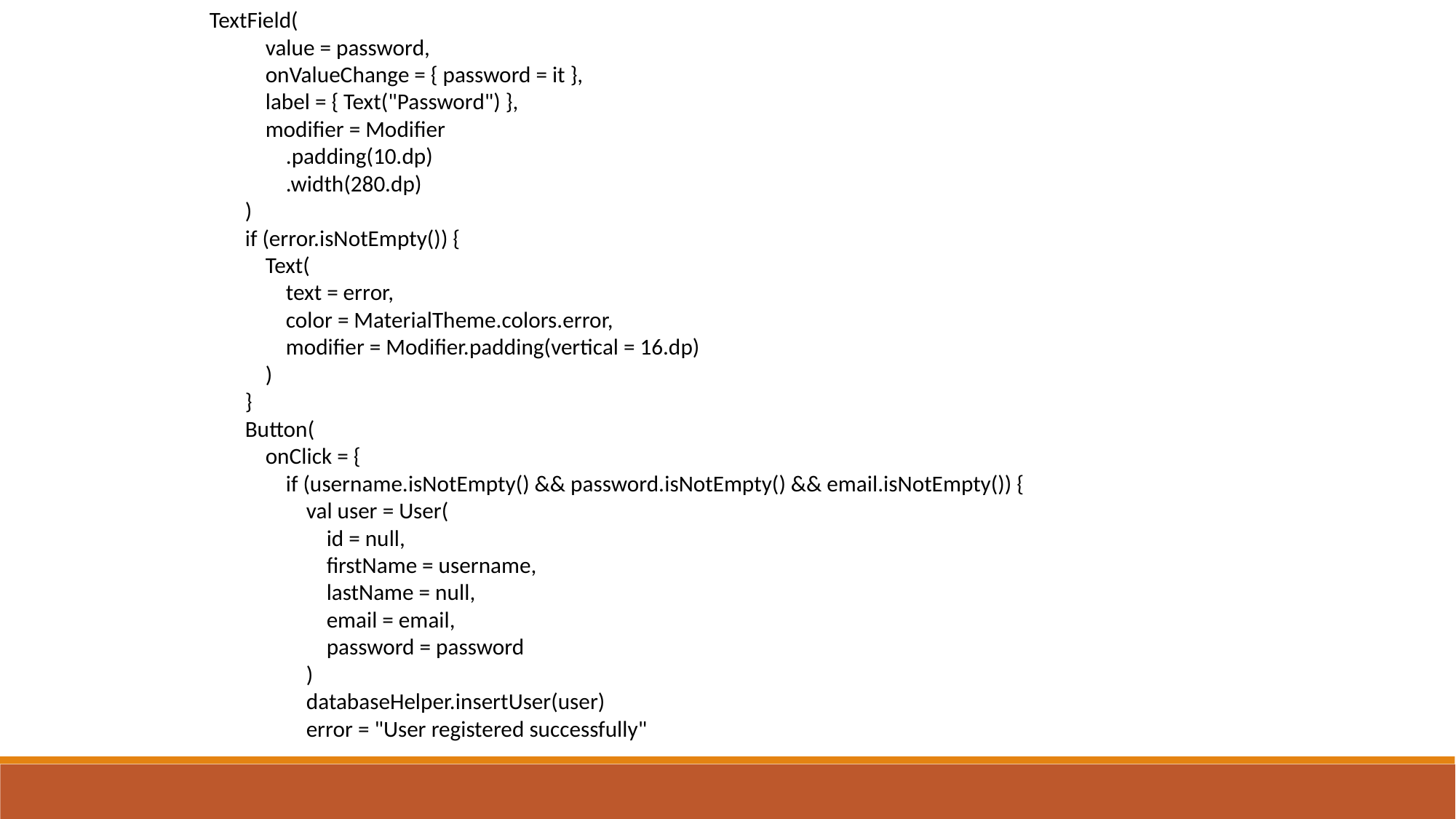

TextField(
            value = password,
            onValueChange = { password = it },
            label = { Text("Password") },
            modifier = Modifier
                .padding(10.dp)
                .width(280.dp)
        )
        if (error.isNotEmpty()) {
            Text(
                text = error,
                color = MaterialTheme.colors.error,
                modifier = Modifier.padding(vertical = 16.dp)
            )
        }
        Button(
            onClick = {
                if (username.isNotEmpty() && password.isNotEmpty() && email.isNotEmpty()) {
                    val user = User(
                        id = null,
                        firstName = username,
                        lastName = null,
                        email = email,
                        password = password
                    )
                    databaseHelper.insertUser(user)
                    error = "User registered successfully"